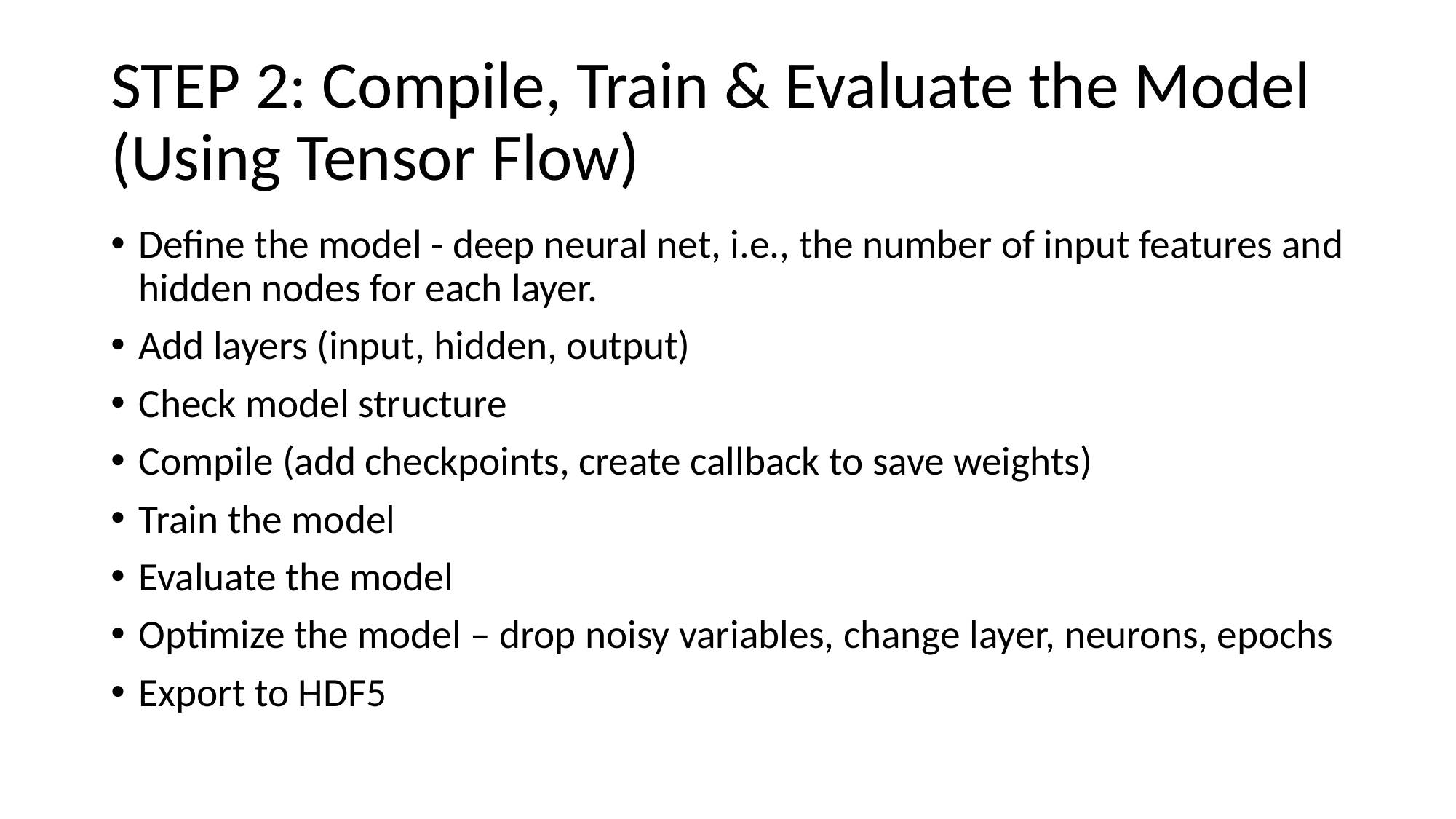

# STEP 2: Compile, Train & Evaluate the Model (Using Tensor Flow)
Define the model - deep neural net, i.e., the number of input features and hidden nodes for each layer.
Add layers (input, hidden, output)
Check model structure
Compile (add checkpoints, create callback to save weights)
Train the model
Evaluate the model
Optimize the model – drop noisy variables, change layer, neurons, epochs
Export to HDF5